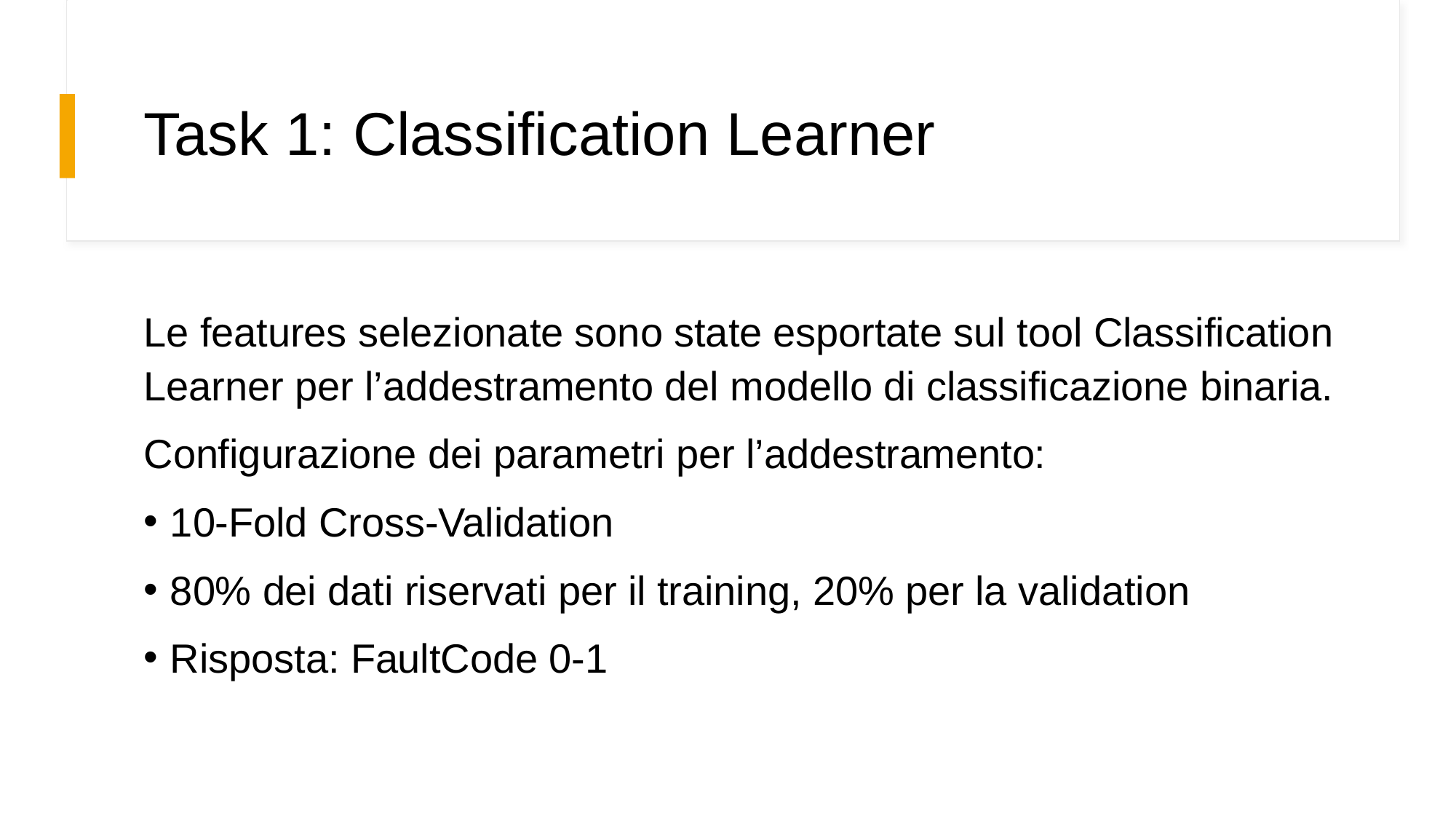

# Task 1: Classification Learner
Le features selezionate sono state esportate sul tool Classification Learner per l’addestramento del modello di classificazione binaria.
Configurazione dei parametri per l’addestramento:
10-Fold Cross-Validation
80% dei dati riservati per il training, 20% per la validation
Risposta: FaultCode 0-1